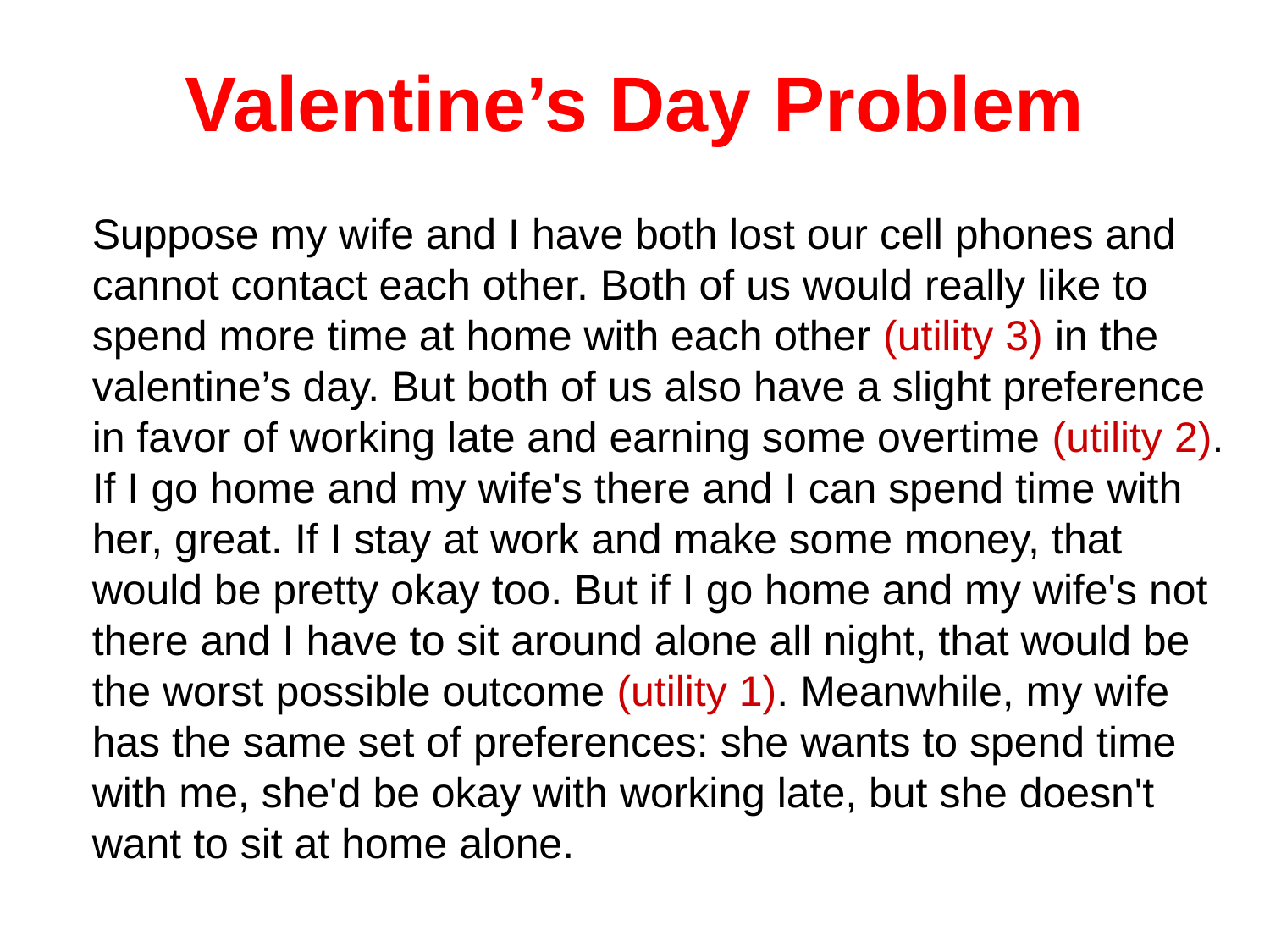

# Valentine’s Day Problem
	Suppose my wife and I have both lost our cell phones and cannot contact each other. Both of us would really like to spend more time at home with each other (utility 3) in the valentine’s day. But both of us also have a slight preference in favor of working late and earning some overtime (utility 2). If I go home and my wife's there and I can spend time with her, great. If I stay at work and make some money, that would be pretty okay too. But if I go home and my wife's not there and I have to sit around alone all night, that would be the worst possible outcome (utility 1). Meanwhile, my wife has the same set of preferences: she wants to spend time with me, she'd be okay with working late, but she doesn't want to sit at home alone.